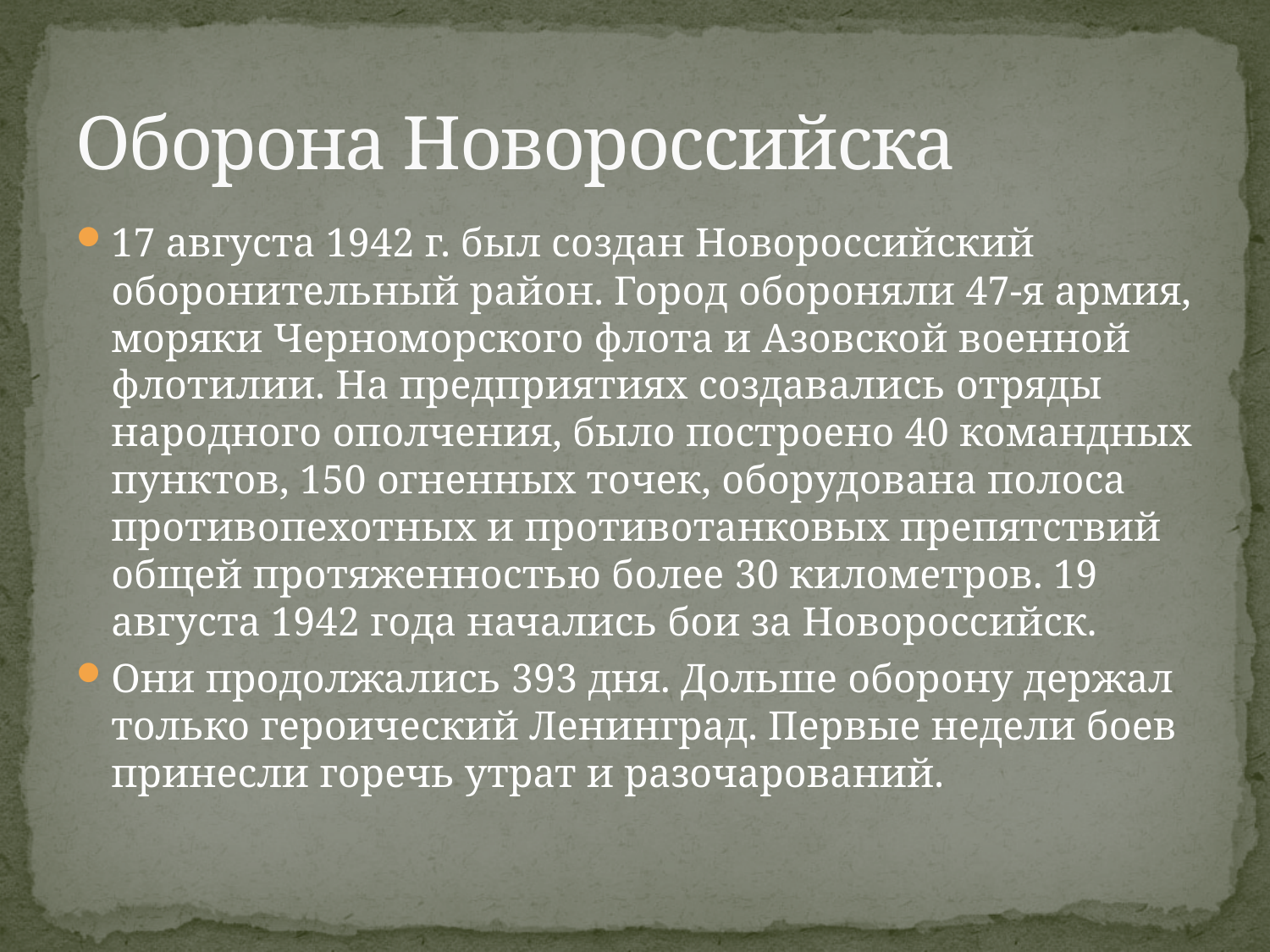

# Оборона Новороссийска
17 августа 1942 г. был создан Новороссийский оборонительный район. Город обороняли 47-я армия, моряки Черноморского флота и Азовской военной флотилии. На предприятиях создавались отряды народного ополчения, было построено 40 командных пунктов, 150 огненных точек, оборудована полоса противопехотных и противотанковых препятствий общей протяженностью более 30 километров. 19 августа 1942 года начались бои за Новороссийск.
Они продолжались 393 дня. Дольше оборону держал только героический Ленинград. Первые недели боев принесли горечь утрат и разочарований.